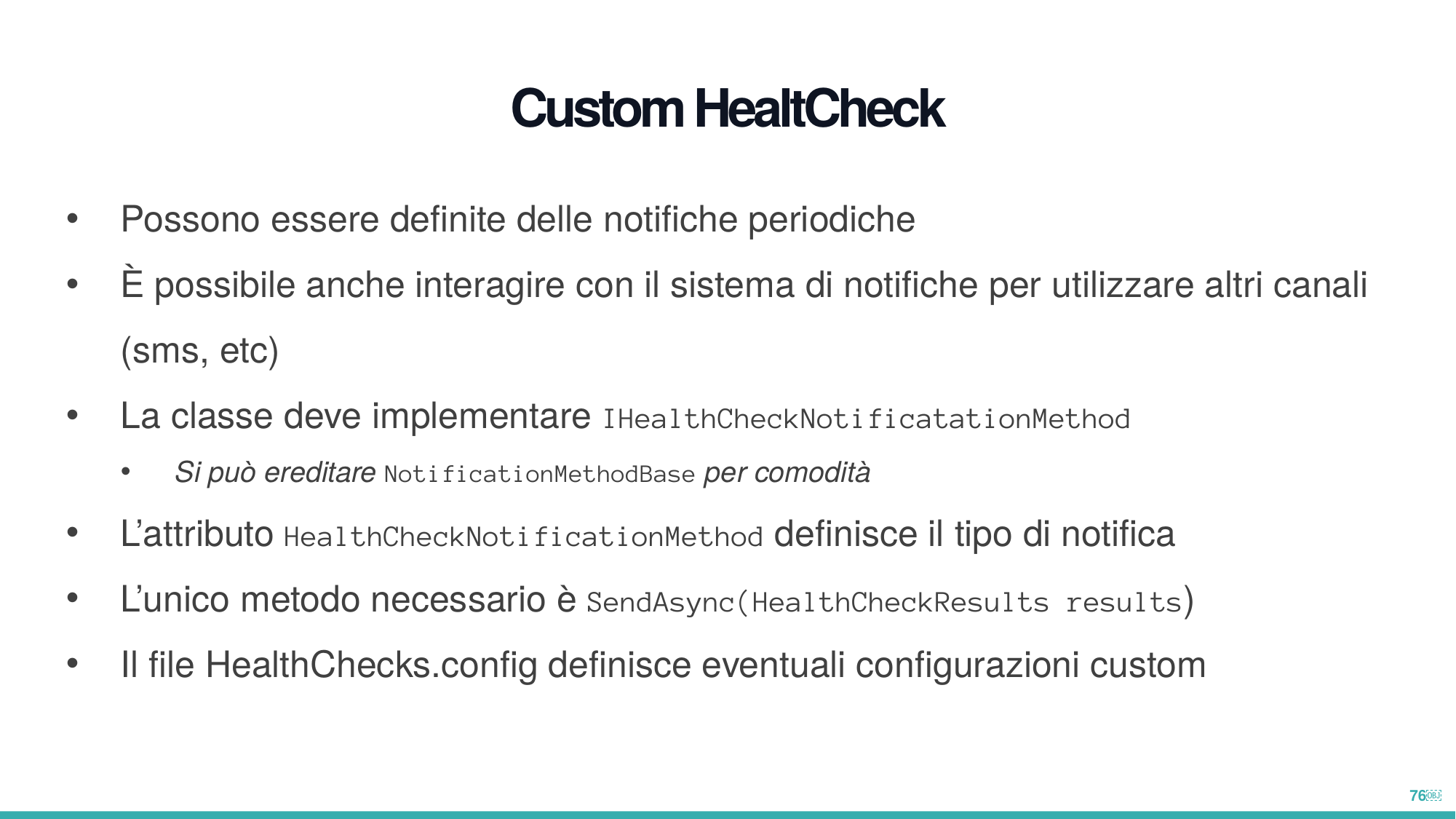

Custom HealtCheck
Possono essere definite delle notifiche periodiche
È possibile anche interagire con il sistema di notifiche per utilizzare altri canali (sms, etc)
La classe deve implementare IHealthCheckNotificatationMethod
Si può ereditare NotificationMethodBase per comodità
L’attributo HealthCheckNotificationMethod definisce il tipo di notifica
L’unico metodo necessario è SendAsync(HealthCheckResults results)
Il file HealthChecks.config definisce eventuali configurazioni custom